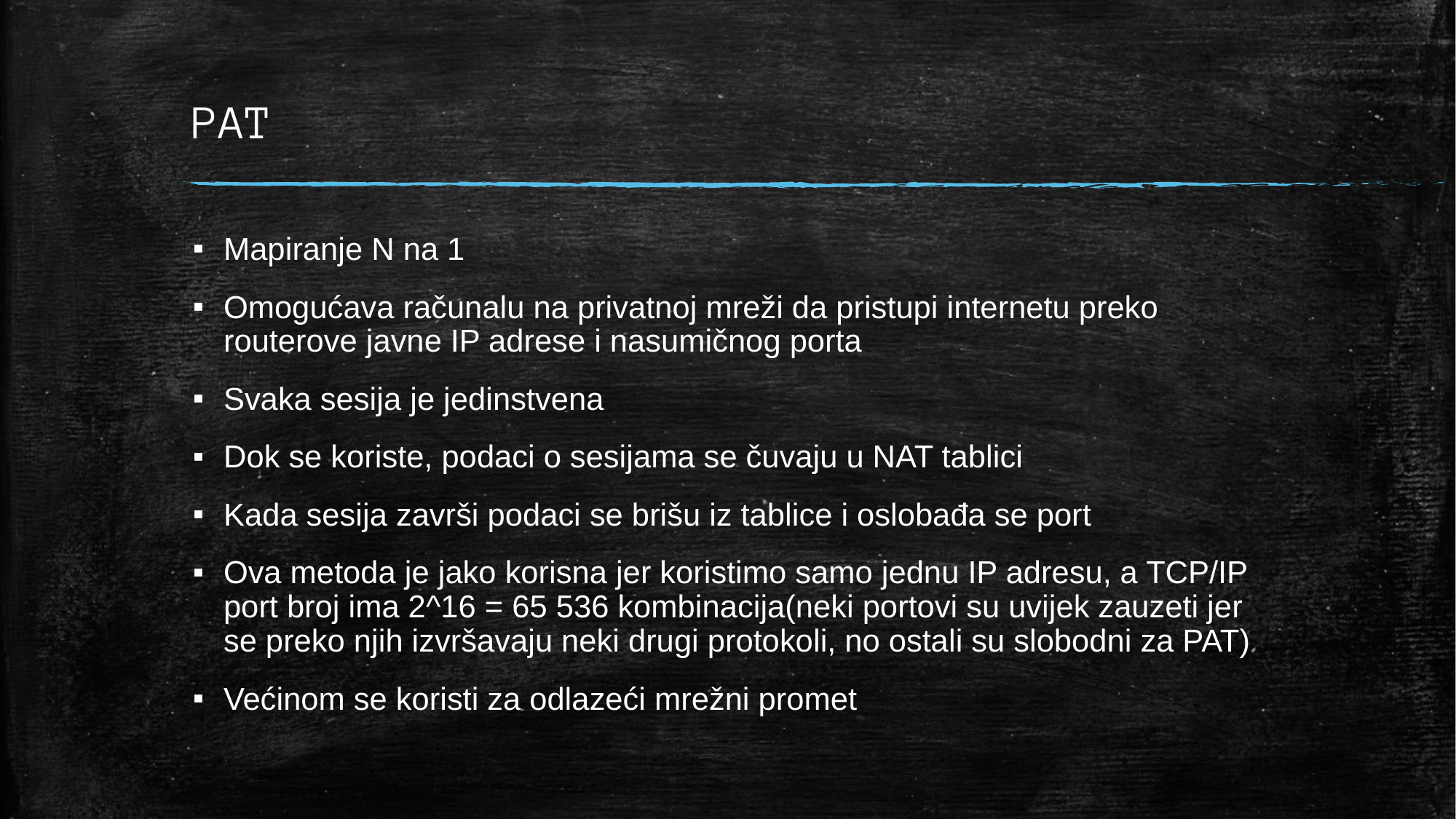

# PAT
Mapiranje N na 1
Omogućava računalu na privatnoj mreži da pristupi internetu preko routerove javne IP adrese i nasumičnog porta
Svaka sesija je jedinstvena
Dok se koriste, podaci o sesijama se čuvaju u NAT tablici
Kada sesija završi podaci se brišu iz tablice i oslobađa se port
Ova metoda je jako korisna jer koristimo samo jednu IP adresu, a TCP/IP port broj ima 2^16 = 65 536 kombinacija(neki portovi su uvijek zauzeti jer se preko njih izvršavaju neki drugi protokoli, no ostali su slobodni za PAT)
Većinom se koristi za odlazeći mrežni promet